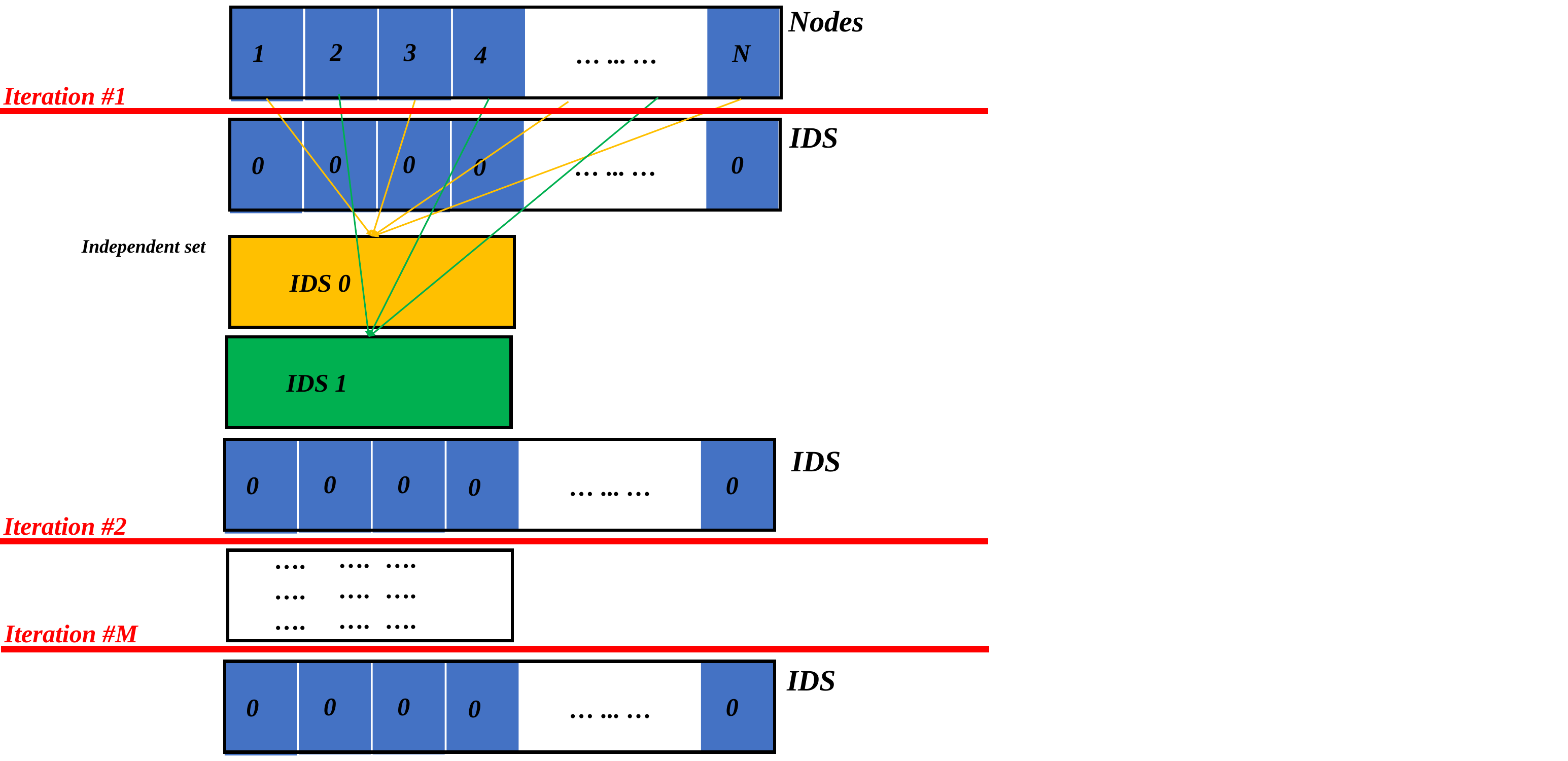

Nodes

2
3
N
1
4
… ... …
Iteration #1
IDS

0
0
0
0
0
… ... …
Independent set

IDS 0

IDS 1

IDS

0
0
0
0
0
… ... …
Iteration #2
….
….
….
….
….
….
….
….
….

Iteration #M
IDS

0
0
0
0
0
… ... …